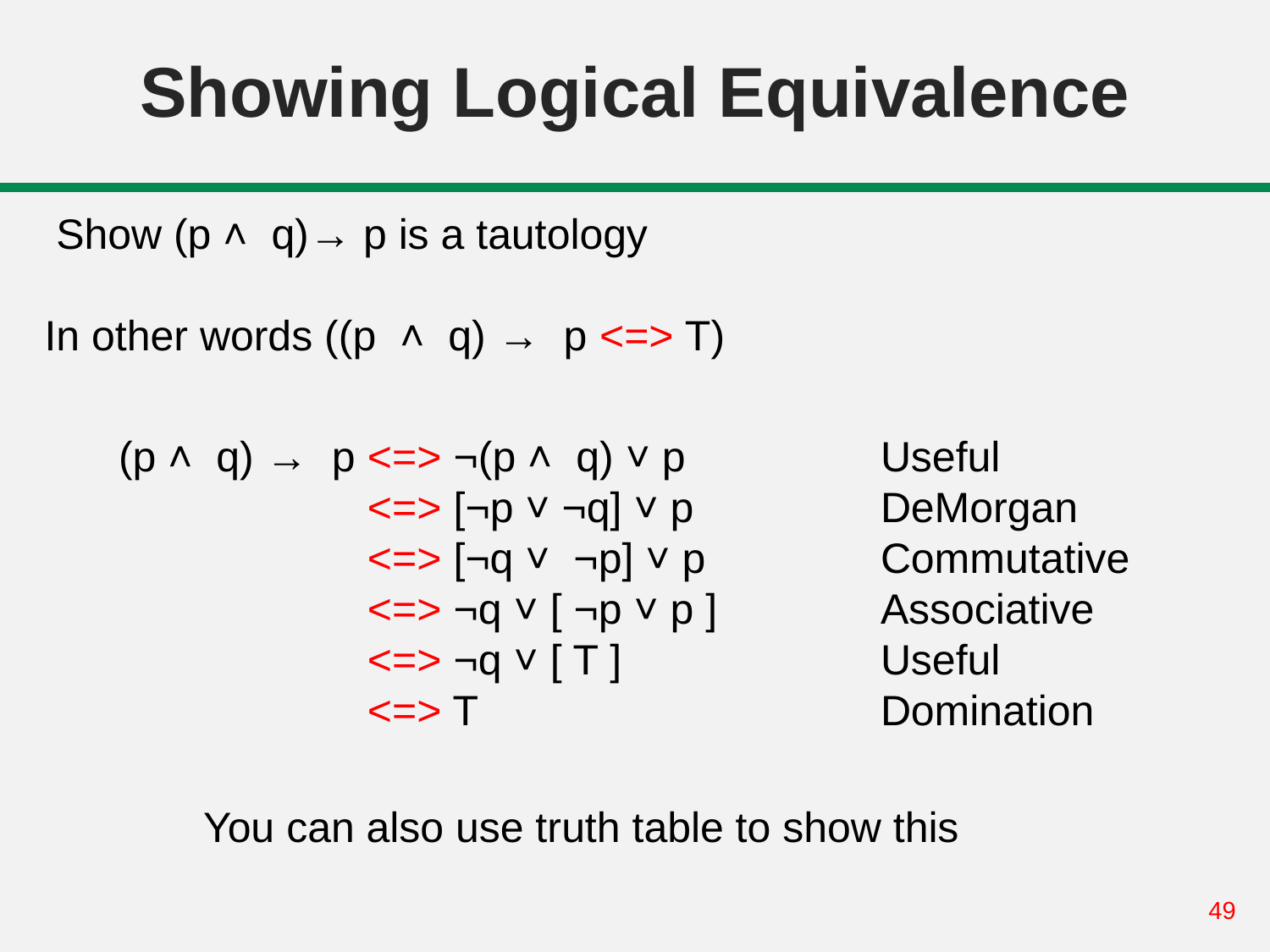

# Showing Logical Equivalence
 Show (p ˄  q)→ p is a tautology

In other words ((p  ˄  q) →  p <=> T)
(p ˄  q) →  p <=> ¬(p ˄  q) ˅ p 		Useful
                     <=> [¬p ˅ ¬q] ˅ p 		DeMorgan
                     <=> [¬q ˅  ¬p] ˅ p 		Commutative
                     <=> ¬q ˅ [ ¬p ˅ p ] 		Associative
                     <=> ¬q ˅ [ T ] 		Useful
                     <=> T 				Domination
You can also use truth table to show this